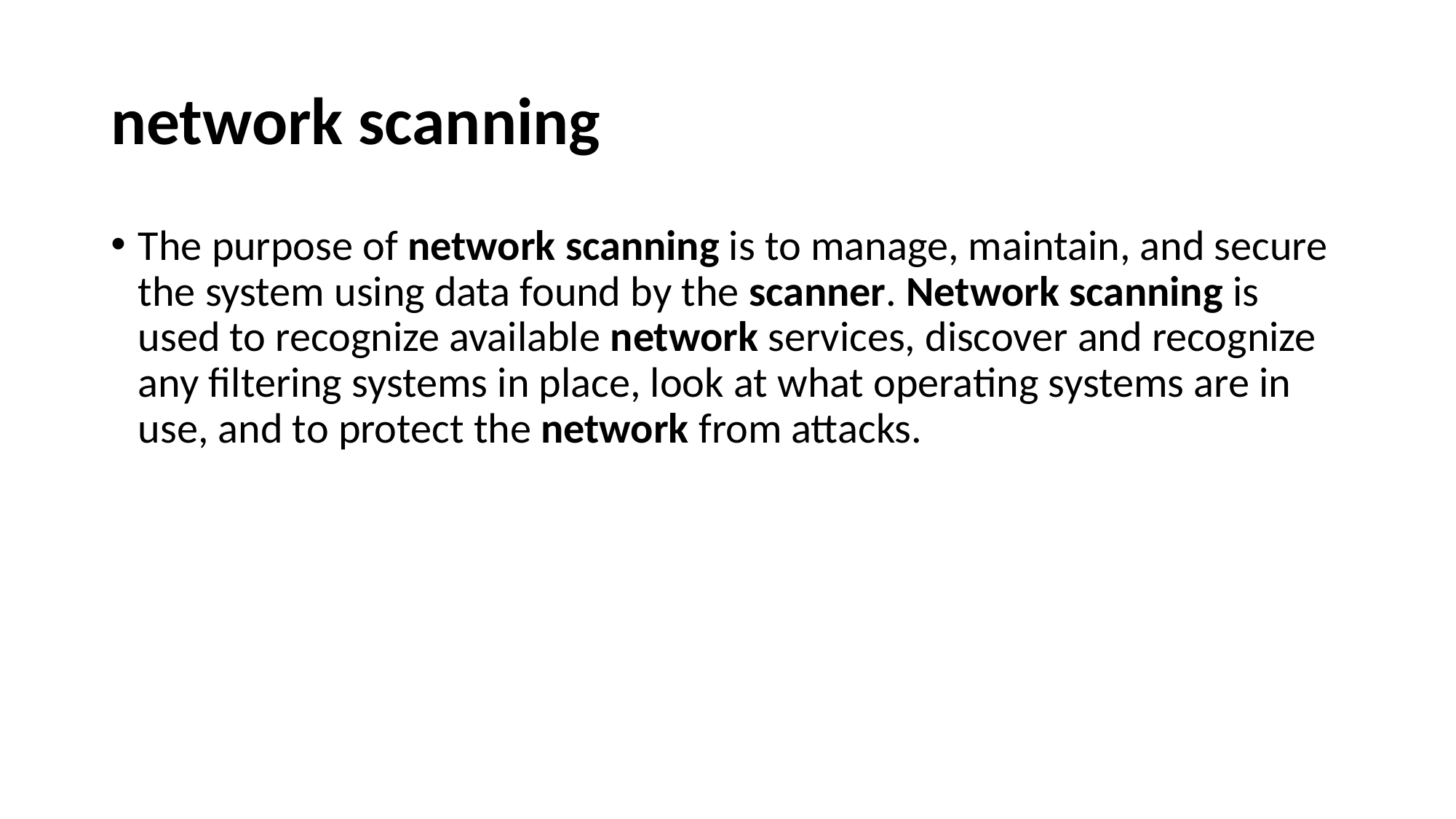

# network scanning
The purpose of network scanning is to manage, maintain, and secure the system using data found by the scanner. Network scanning is used to recognize available network services, discover and recognize any filtering systems in place, look at what operating systems are in use, and to protect the network from attacks.